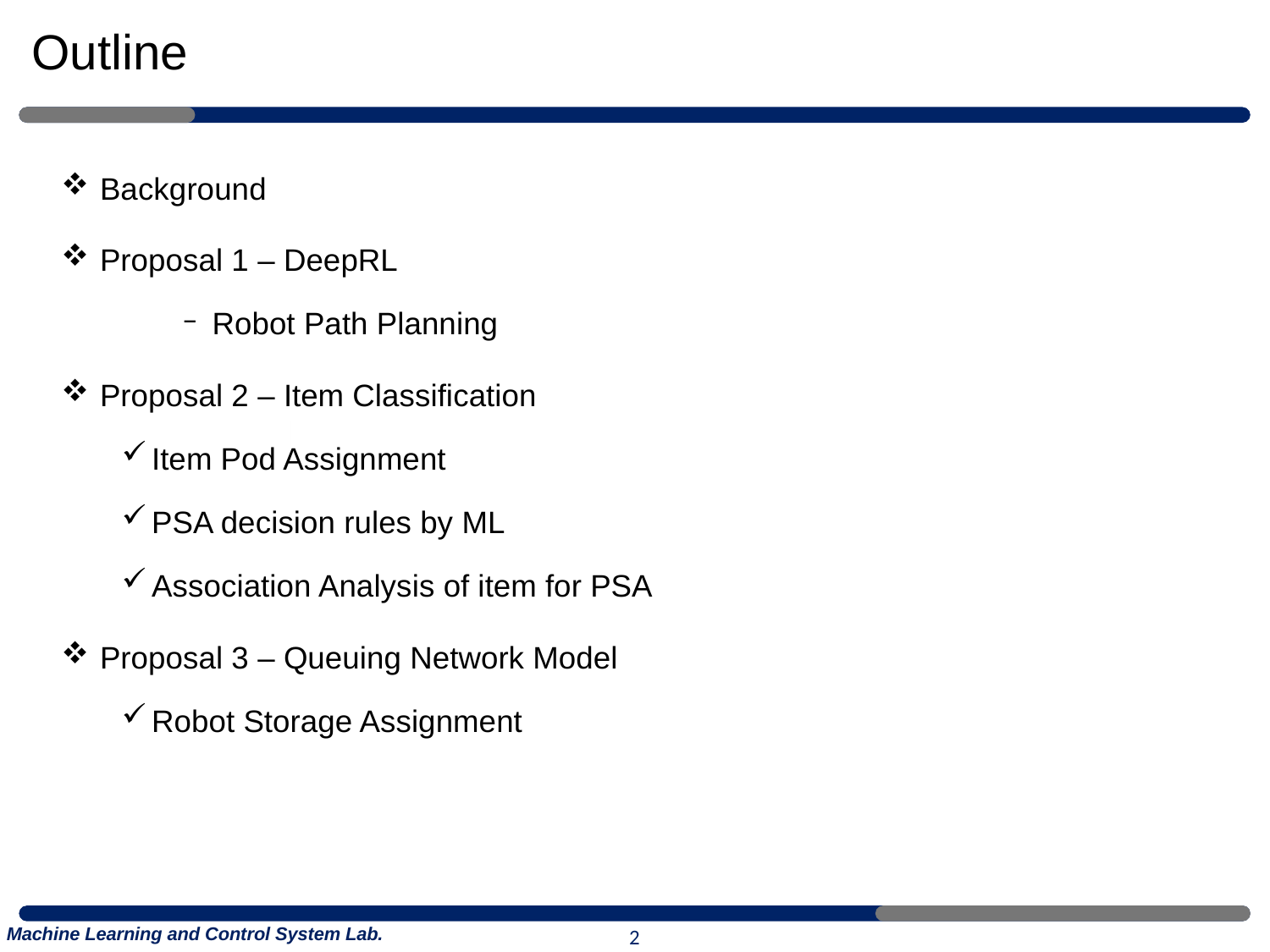

# Outline
 Background
 Proposal 1 – DeepRL
Robot Path Planning
 Proposal 2 – Item Classification
Item Pod Assignment
PSA decision rules by ML
Association Analysis of item for PSA
 Proposal 3 – Queuing Network Model
Robot Storage Assignment

2